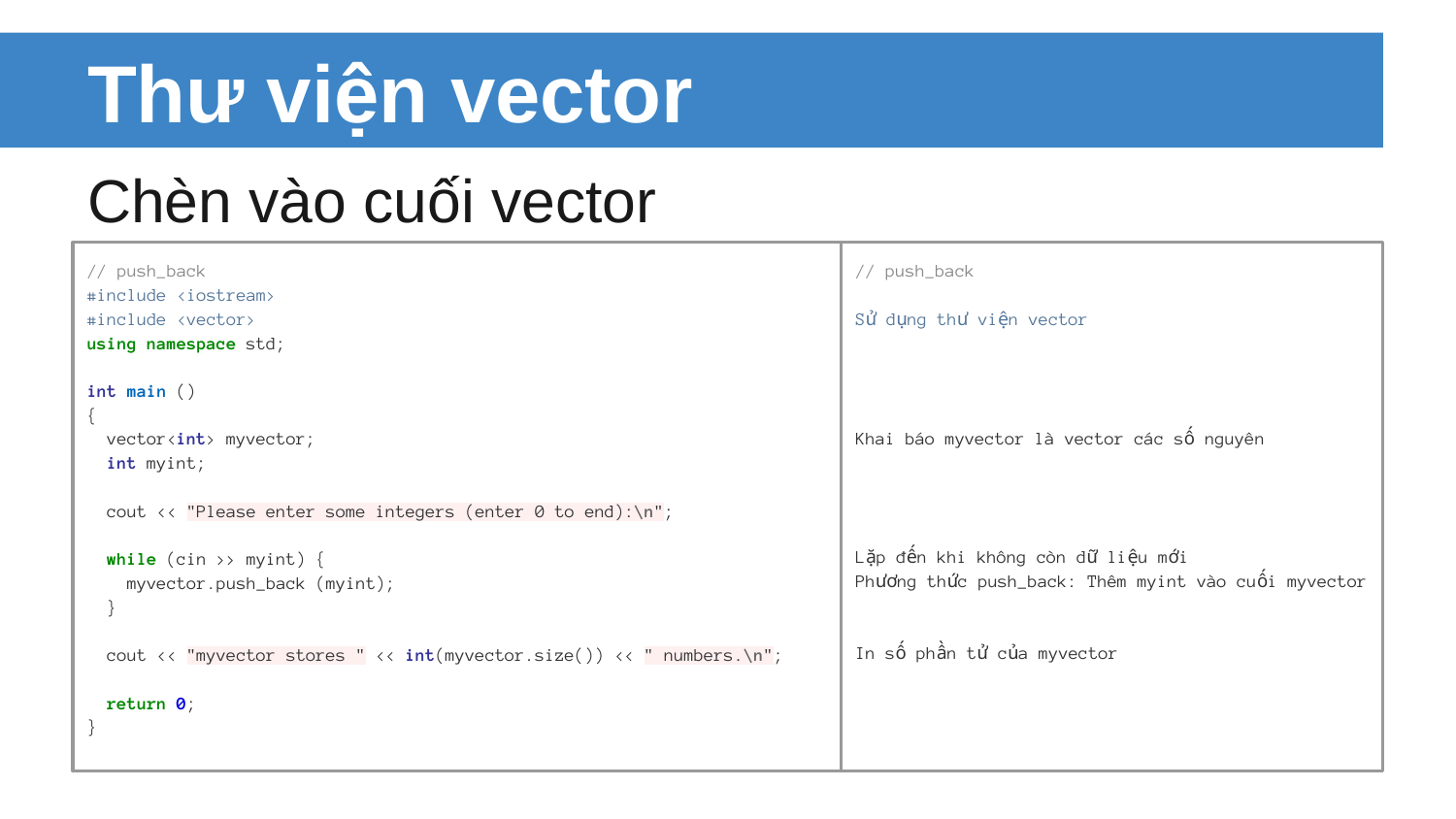

# Thư viện vector
Chèn vào cuối vector
// push_back
Sử dụng thư viện vector
Khai báo myvector là vector các số nguyên
Lặp đến khi không còn dữ liệu mới
Phương thức push_back: Thêm myint vào cuối myvector
In số phần tử của myvector
// push_back
#include <iostream>
#include <vector>
using namespace std;
int main ()
{
  vector<int> myvector;
  int myint;
  cout << "Please enter some integers (enter 0 to end):\n";
  while (cin >> myint) {
    myvector.push_back (myint);
  }
  cout << "myvector stores " << int(myvector.size()) << " numbers.\n";
  return 0;
}